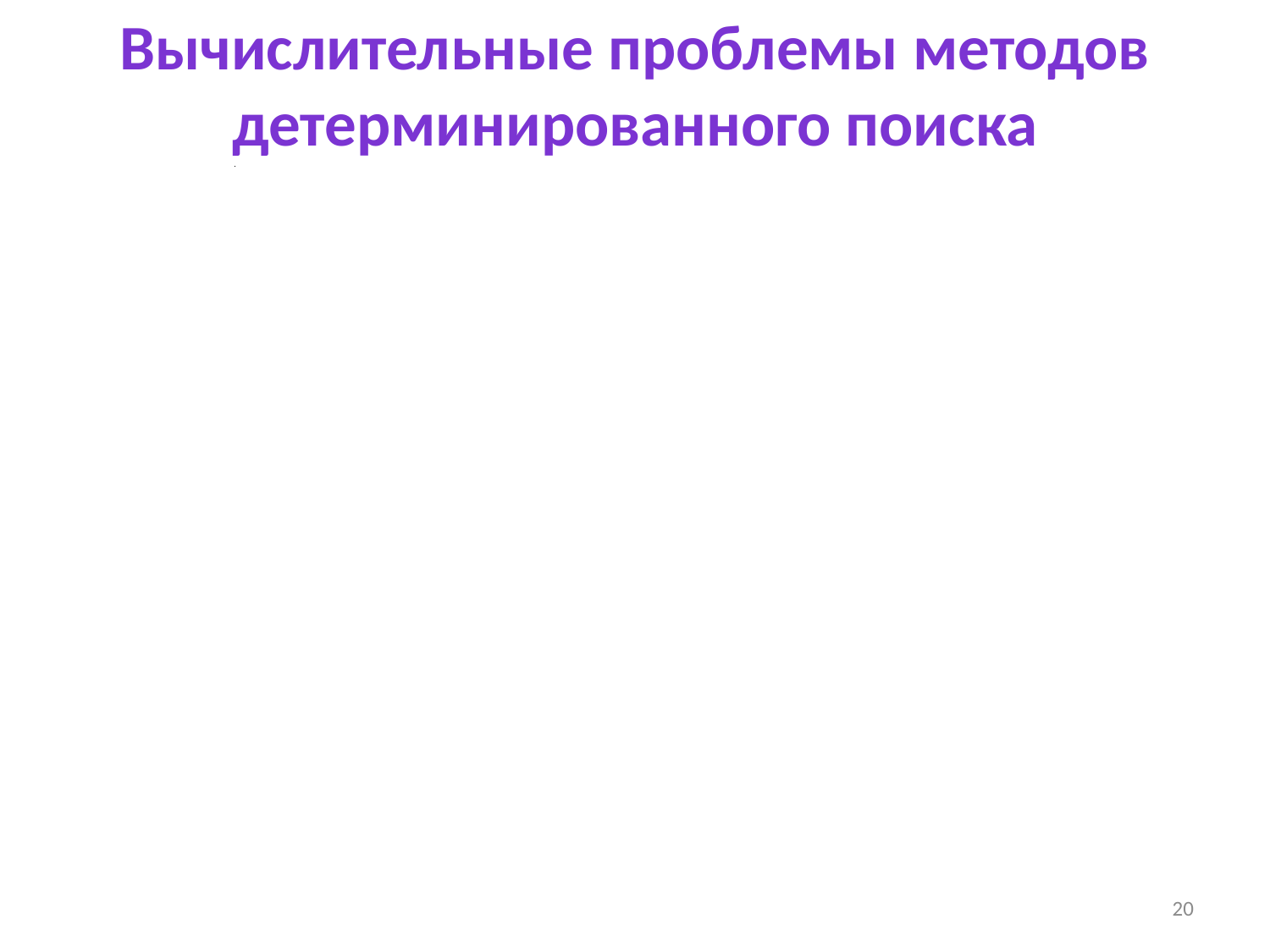

Вычислительные проблемы методов детерминированного поиска

### Chart

| Category |
|---|
20